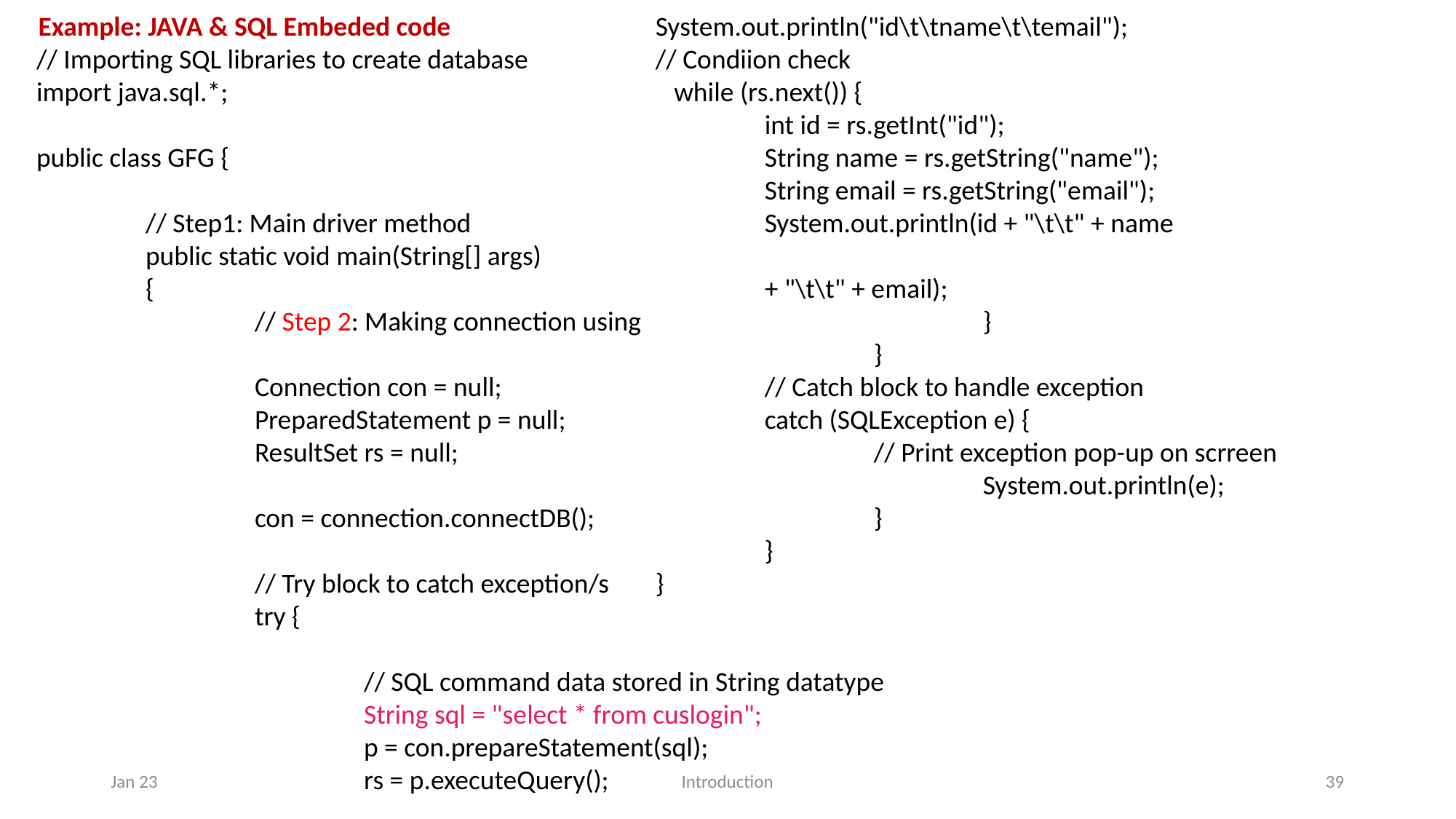

// Importing SQL libraries to create database
import java.sql.*;

public class GFG {

	// Step1: Main driver method
	public static void main(String[] args)
	{
		// Step 2: Making connection using

		Connection con = null;
		PreparedStatement p = null;
		ResultSet rs = null;

		con = connection.connectDB();

		// Try block to catch exception/s
		try {

			// SQL command data stored in String datatype
			String sql = "select * from cuslogin";
			p = con.prepareStatement(sql);
			rs = p.executeQuery();

Example: JAVA & SQL Embeded code
System.out.println("id\t\tname\t\temail");
// Condiion check
   while (rs.next()) {
	int id = rs.getInt("id");
	String name = rs.getString("name");
	String email = rs.getString("email");
	System.out.println(id + "\t\t" + name
								+ "\t\t" + email);
			}
		}
	// Catch block to handle exception
	catch (SQLException e) {
		// Print exception pop-up on scrreen
			System.out.println(e);
		}
	}
}
Jan 23
Introduction
39